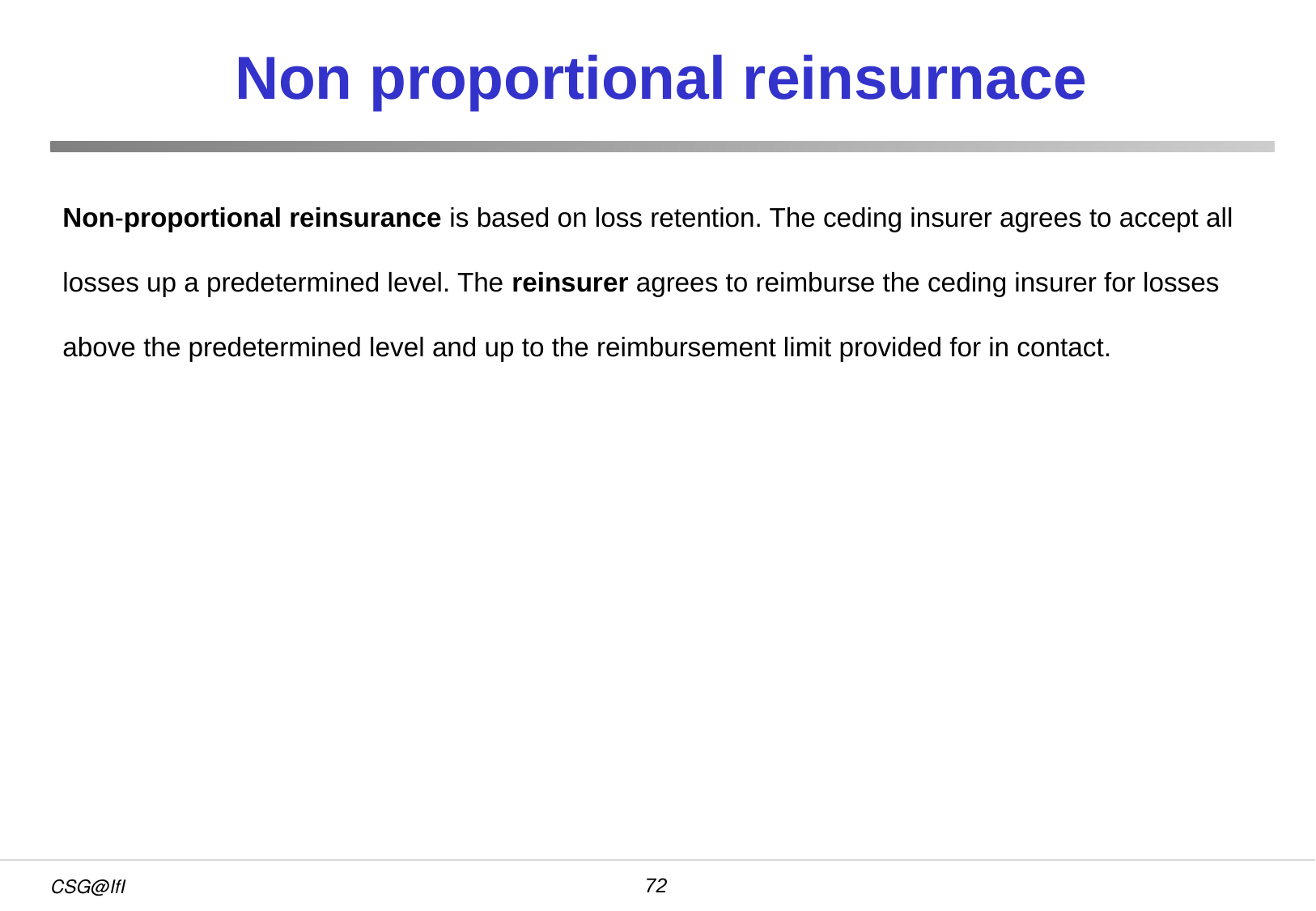

# Non proportional reinsurnace
Non-proportional reinsurance is based on loss retention. The ceding insurer agrees to accept all losses up a predetermined level. The reinsurer agrees to reimburse the ceding insurer for losses above the predetermined level and up to the reimbursement limit provided for in contact.
72